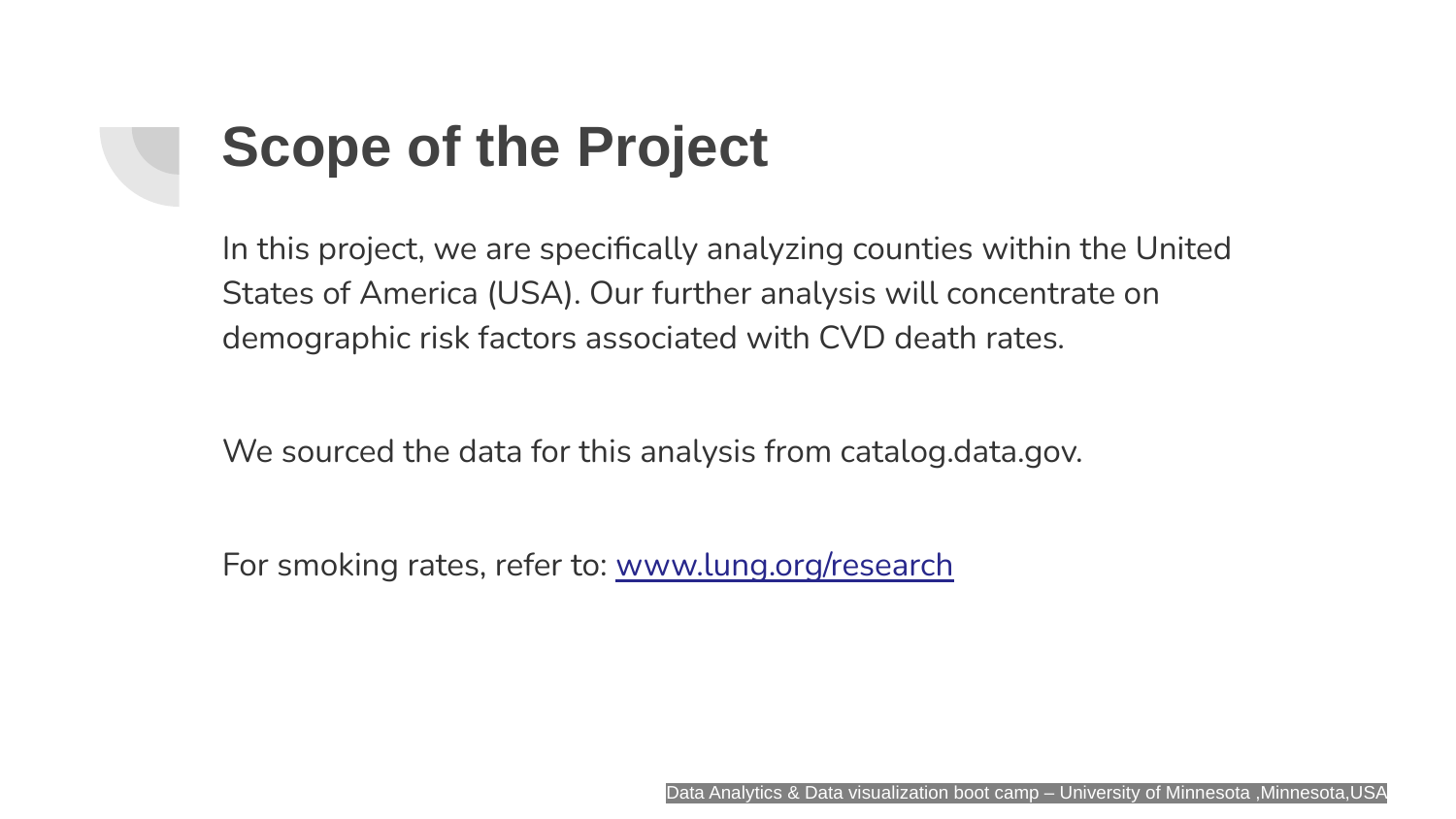

# Scope of the Project
In this project, we are specifically analyzing counties within the United States of America (USA). Our further analysis will concentrate on demographic risk factors associated with CVD death rates.

We sourced the data for this analysis from catalog.data.gov.

For smoking rates, refer to: www.lung.org/research
Data Analytics & Data visualization boot camp – University of Minnesota ,Minnesota,USA